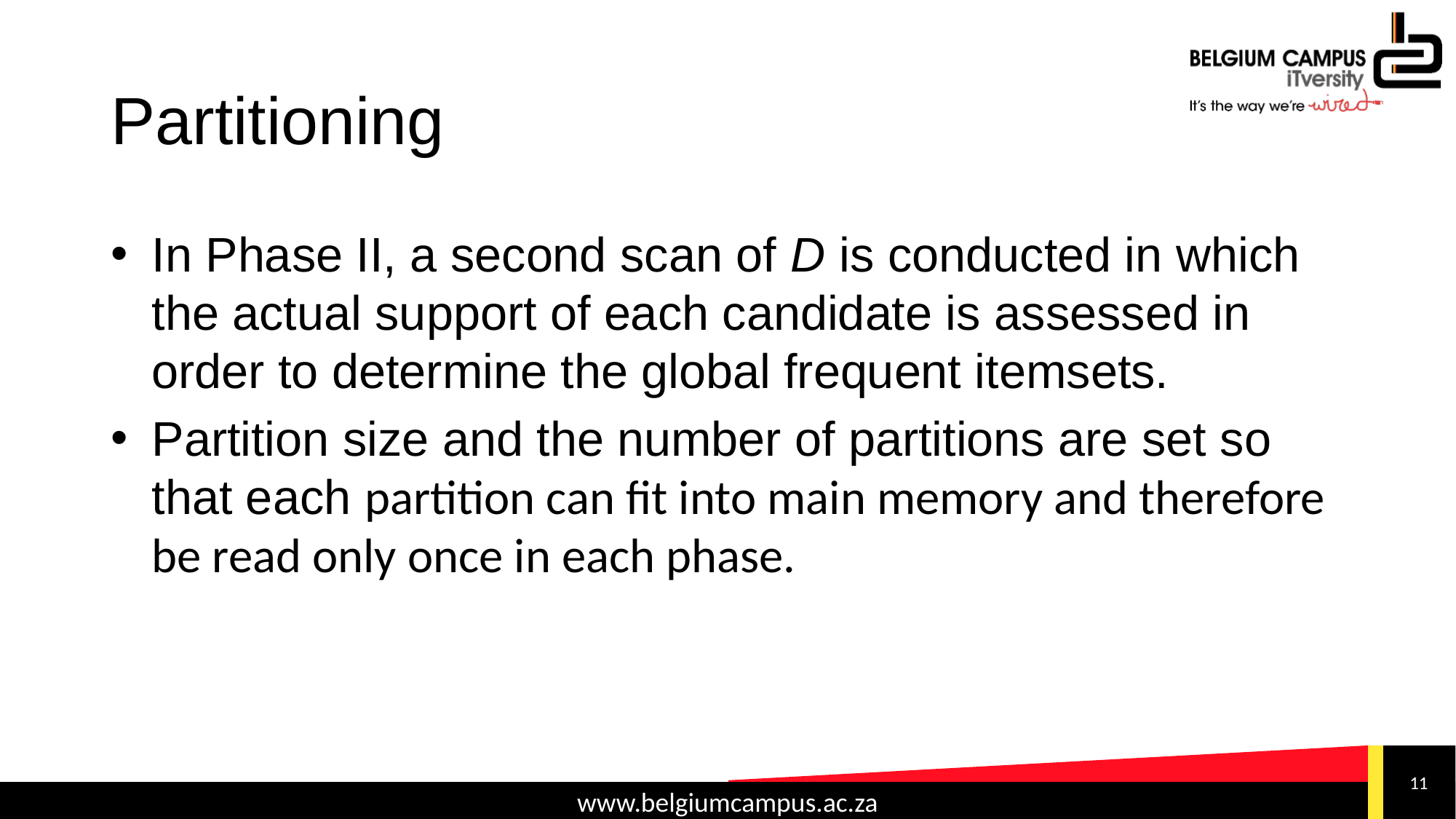

# Partitioning
In Phase II, a second scan of D is conducted in which the actual support of each candidate is assessed in order to determine the global frequent itemsets.
Partition size and the number of partitions are set so that each partition can fit into main memory and therefore be read only once in each phase.